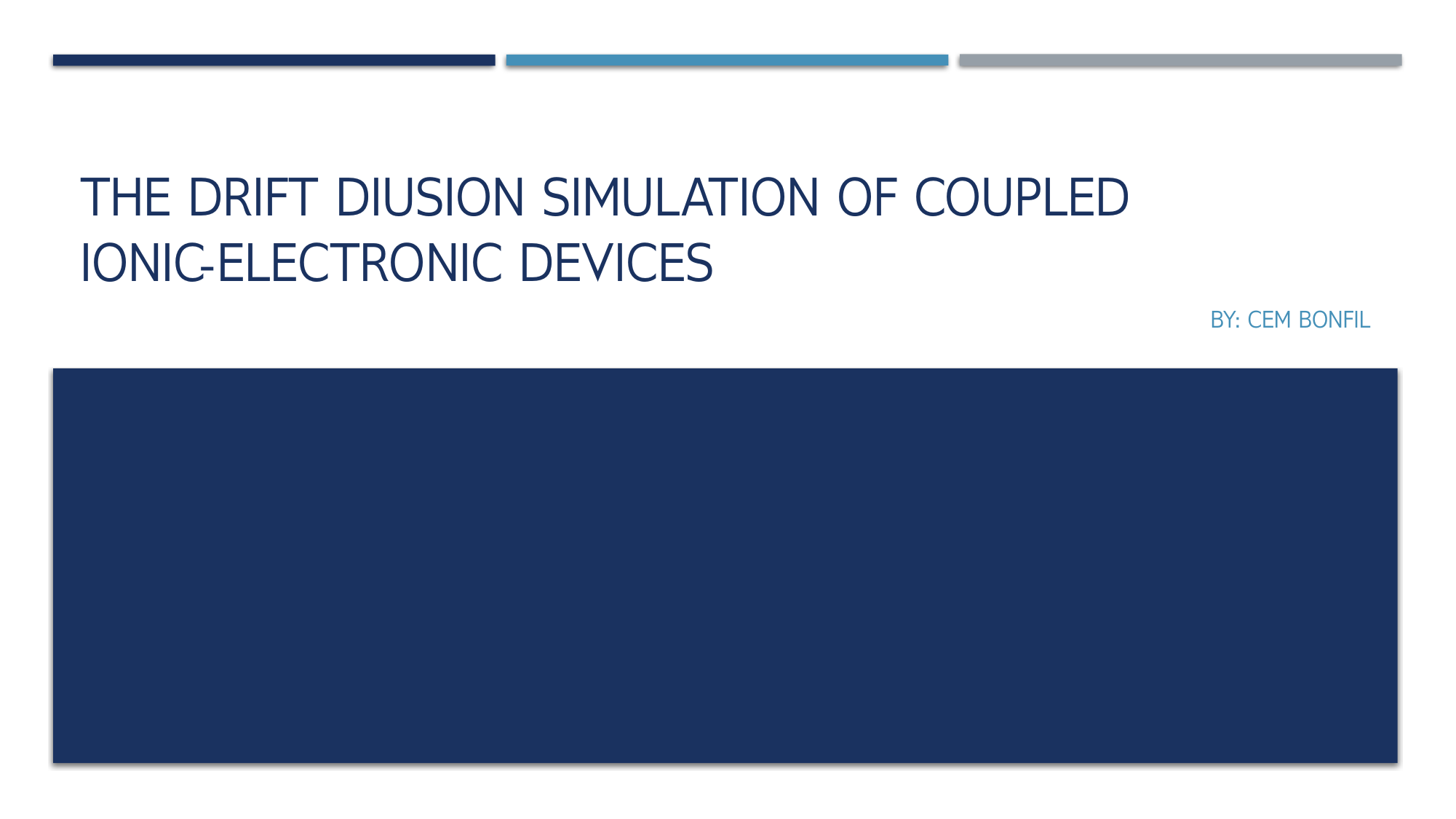

# The Drift Diusion Simulation of Coupled Ionic-Electronic Devices
	By: Cem Bonfil